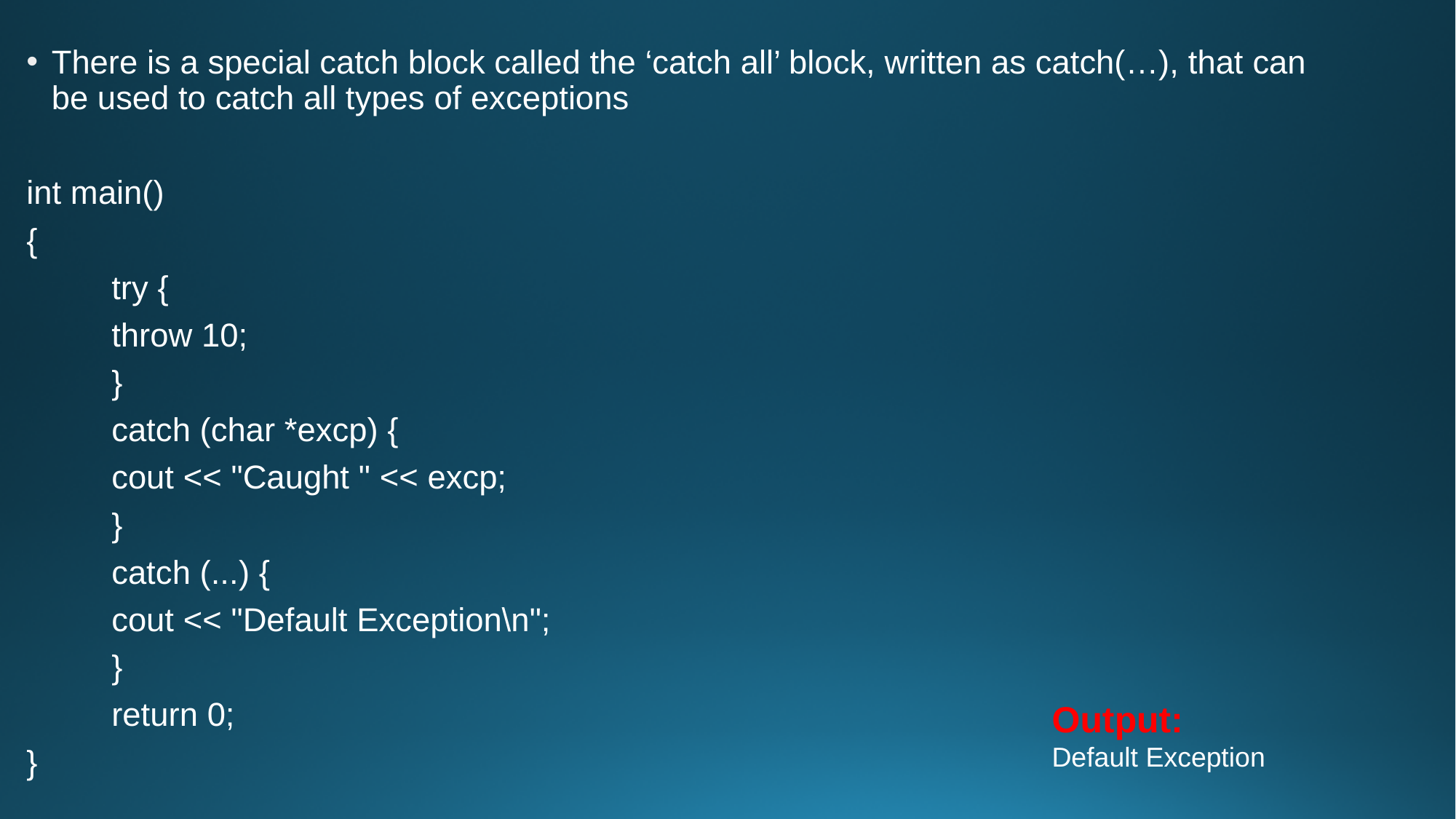

There is a special catch block called the ‘catch all’ block, written as catch(…), that can be used to catch all types of exceptions

int main()
{
	try {
	throw 10;
	}
	catch (char *excp) {
		cout << "Caught " << excp;
	}
	catch (...) {
		cout << "Default Exception\n";
	}
	return 0;
}

Output:
Default Exception